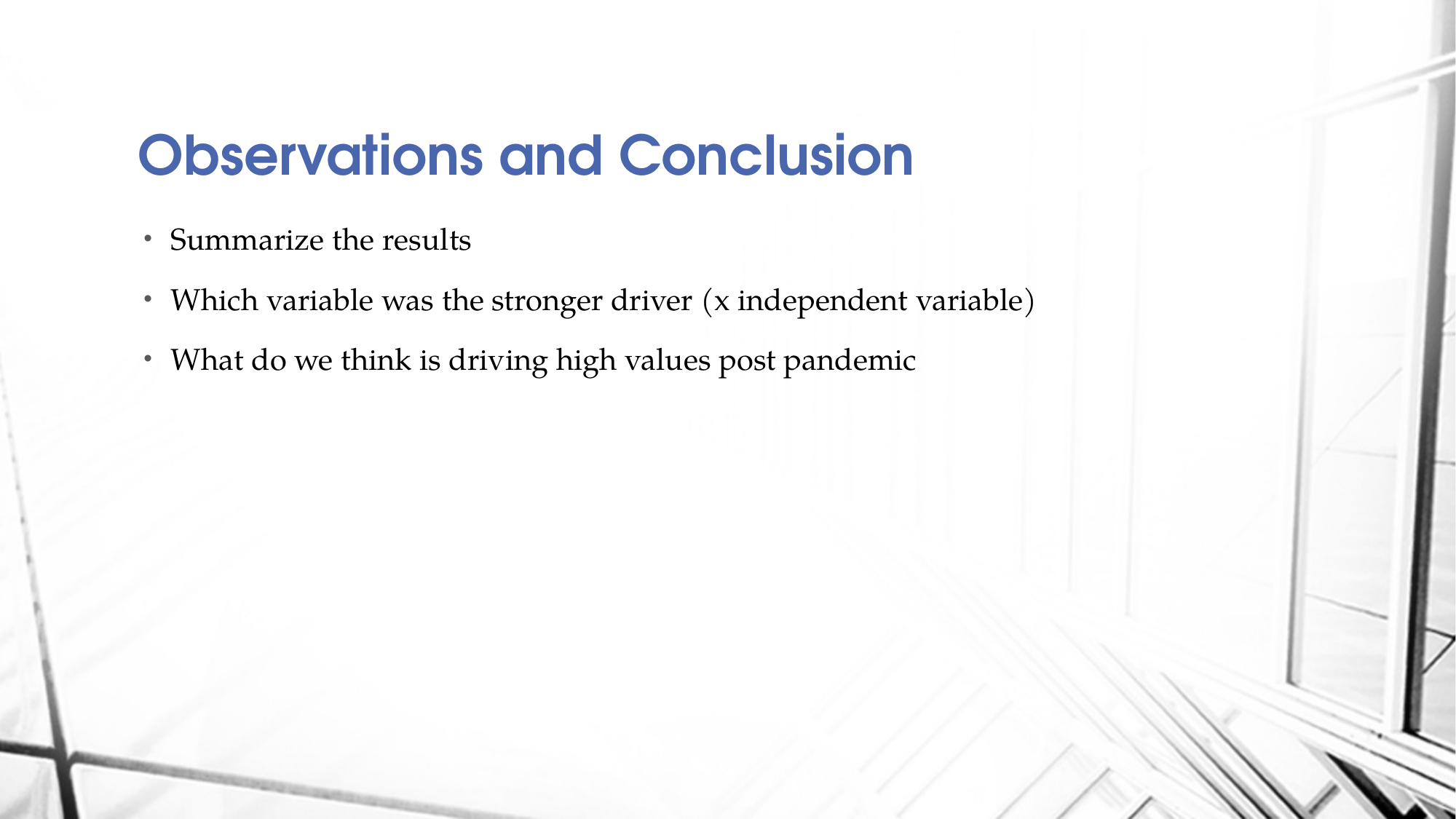

# Observations and Conclusion
Summarize the results
Which variable was the stronger driver (x independent variable)
What do we think is driving high values post pandemic